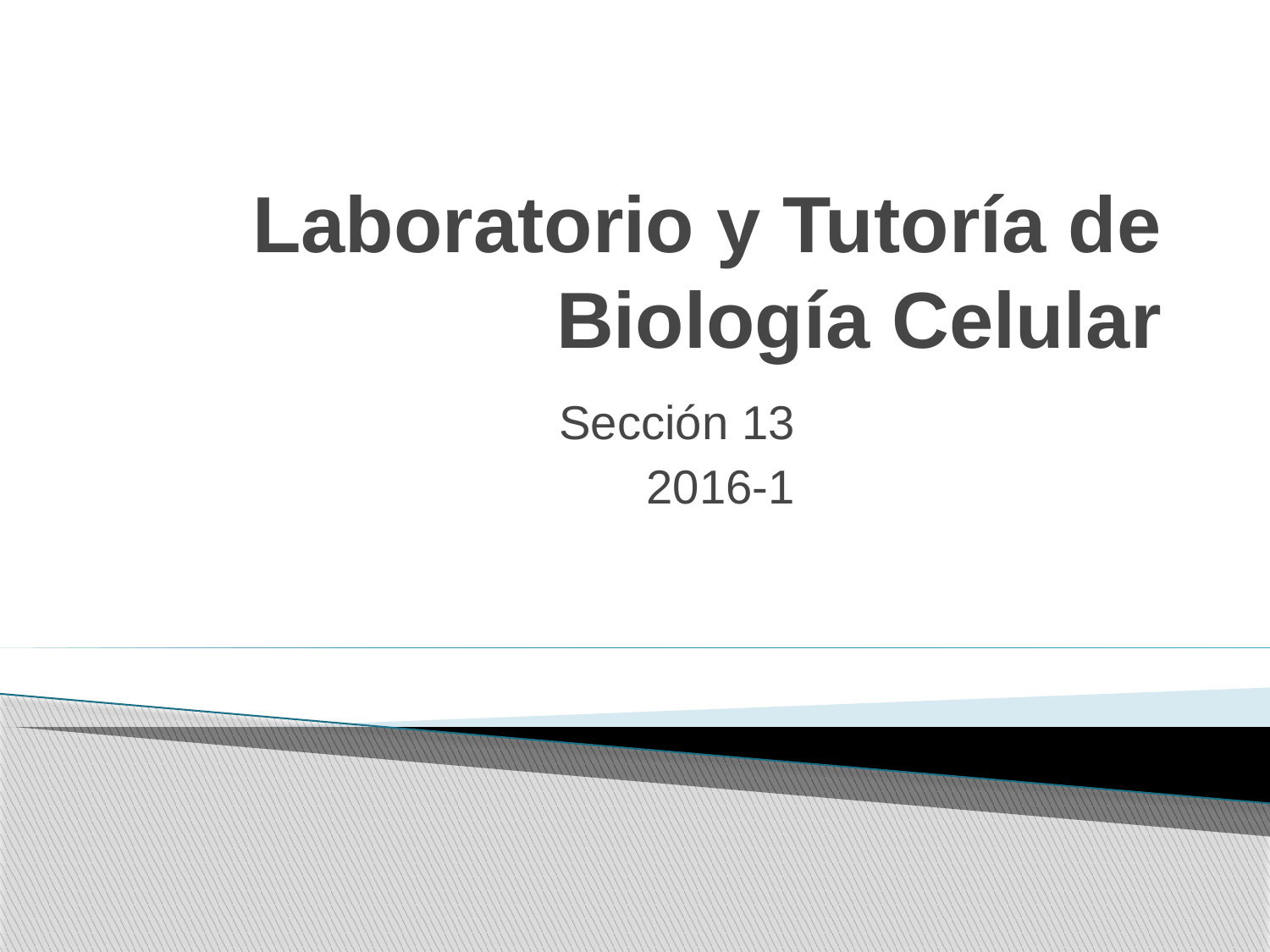

# Laboratorio y Tutoría de Biología Celular
Sección 13
2016-1